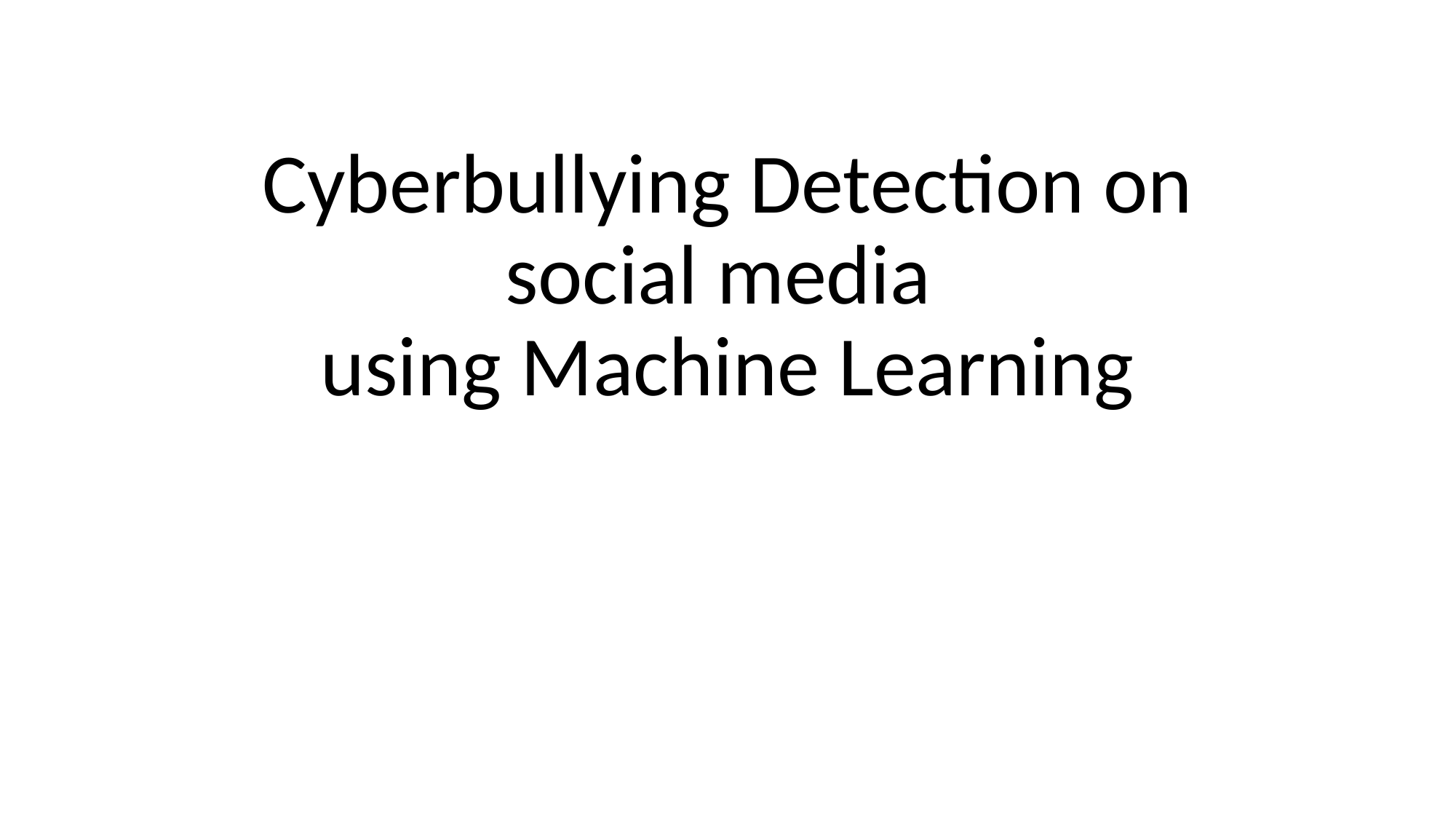

# Cyberbullying Detection on social media using Machine Learning